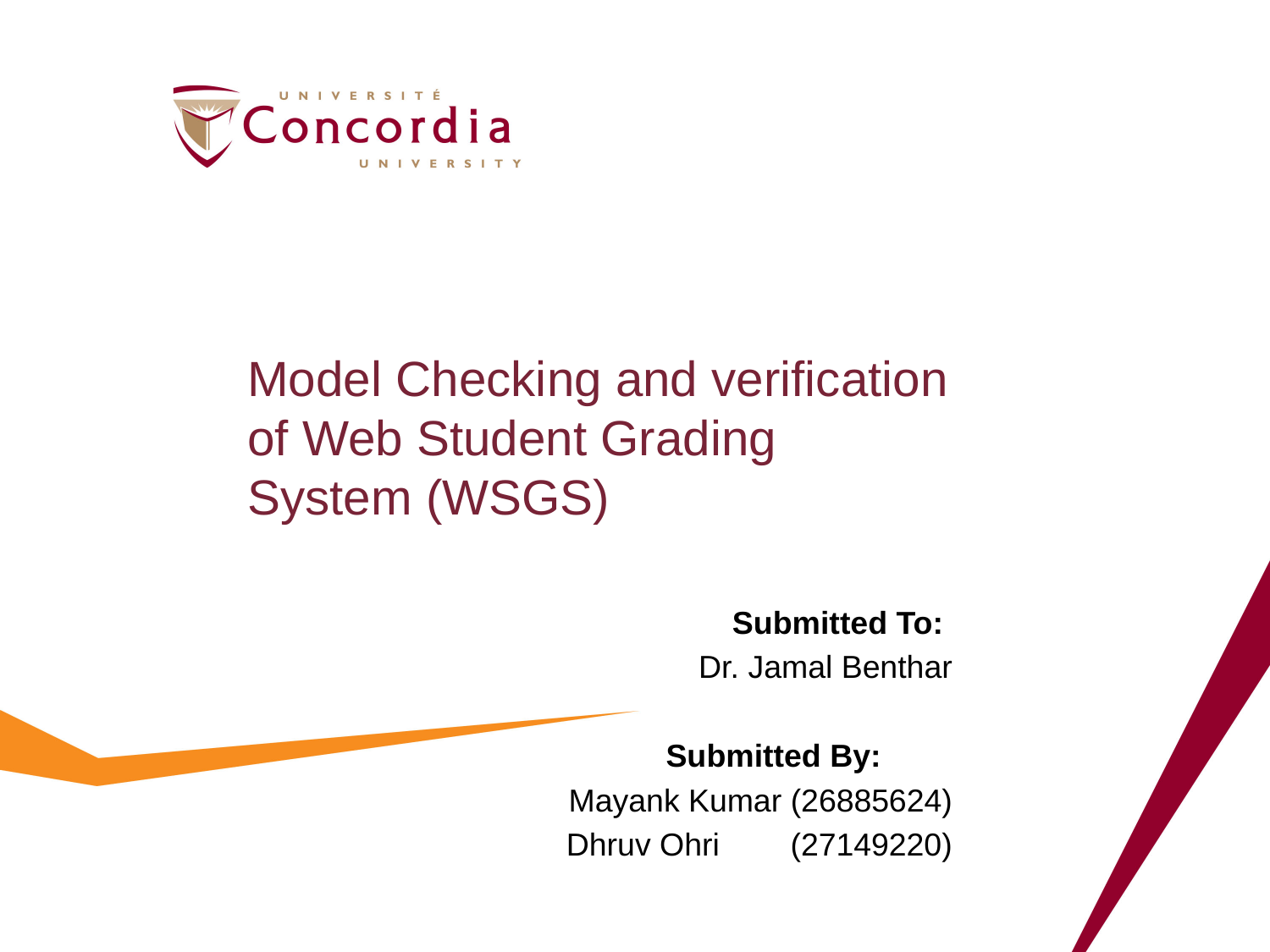

# Model Checking and verification of Web Student Grading System (WSGS)
                                     Submitted To:
Dr. Jamal Benthar

                                    Submitted By:
Mayank Kumar (26885624)
Dhruv Ohri        (27149220)